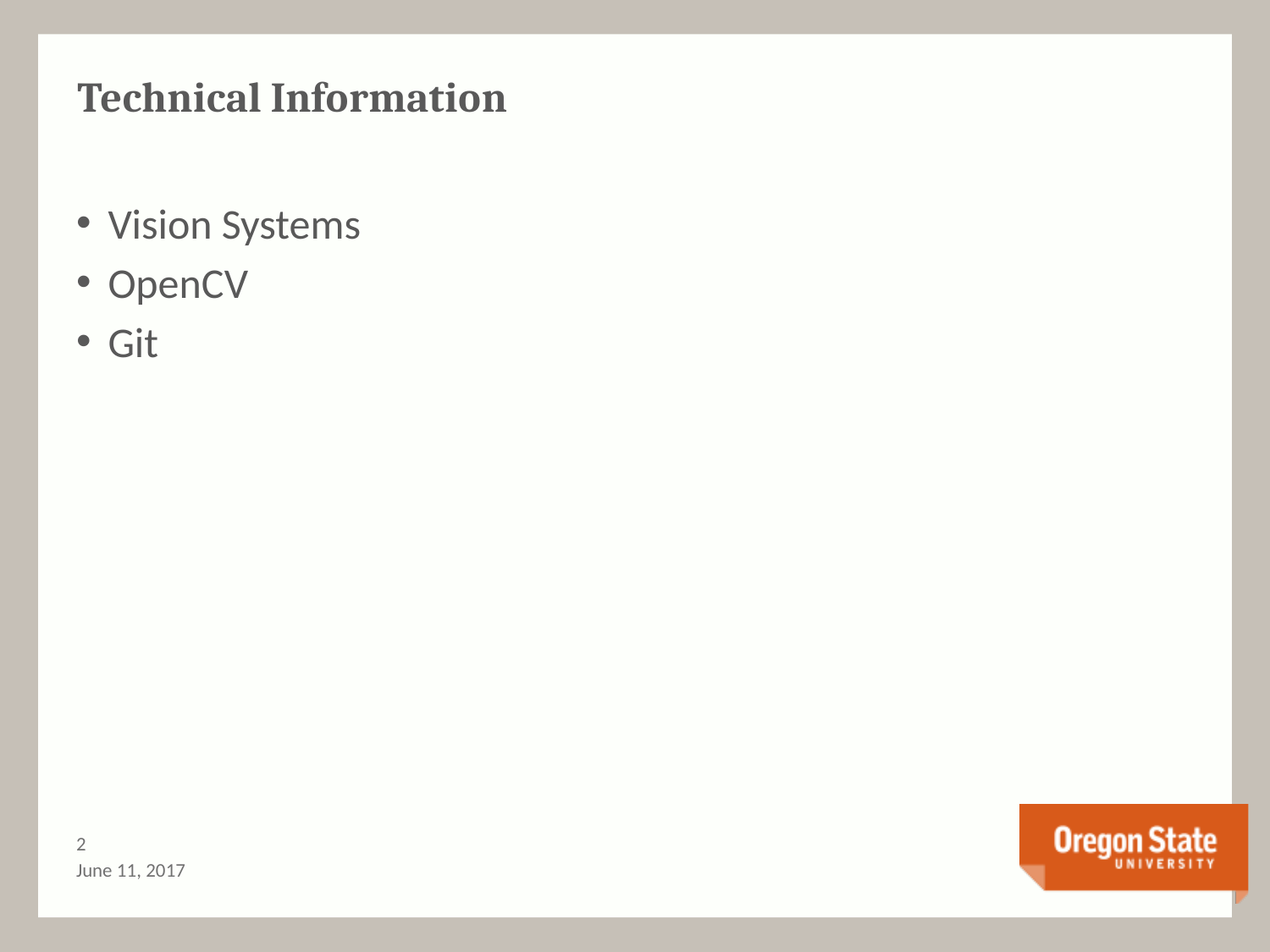

# Technical Information
Vision Systems
OpenCV
Git
2
June 11, 2017